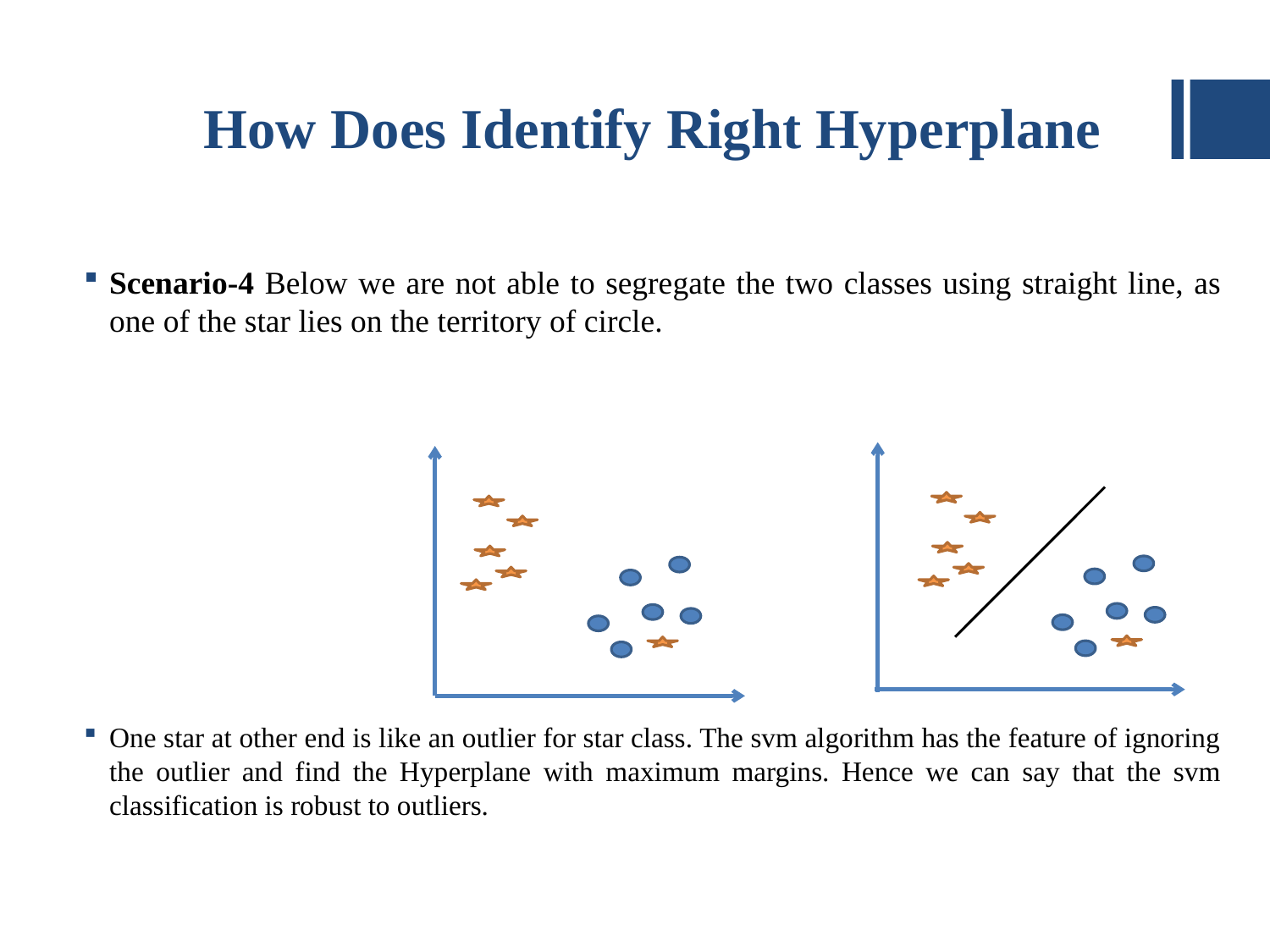

# How Does Identify Right Hyperplane
Scenario-4 Below we are not able to segregate the two classes using straight line, as one of the star lies on the territory of circle.

One star at other end is like an outlier for star class. The svm algorithm has the feature of ignoring the outlier and find the Hyperplane with maximum margins. Hence we can say that the svm classification is robust to outliers.